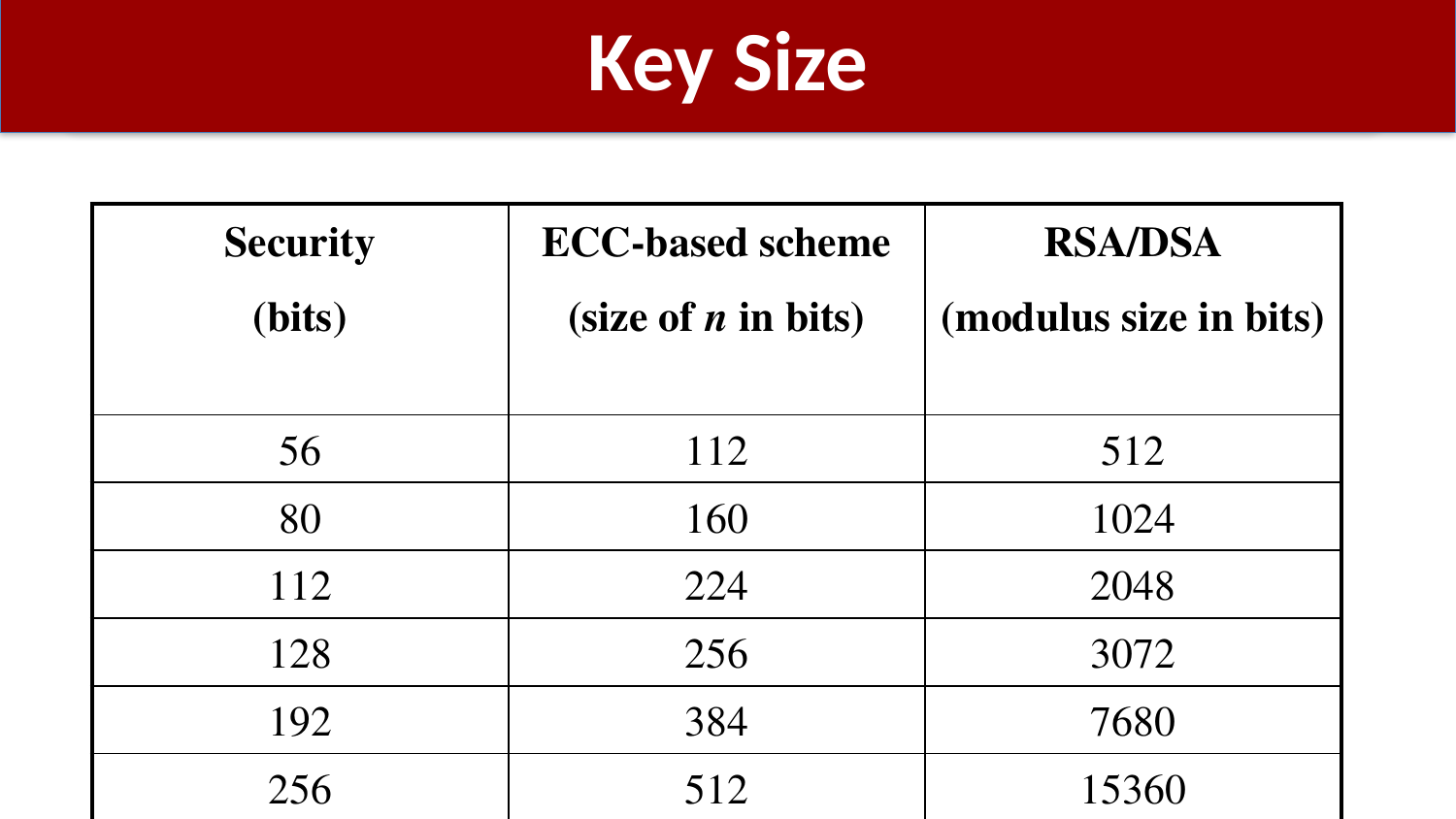

# Key Size
| Security (bits) | ECC-based scheme (size of n in bits) | RSA/DSA (modulus size in bits) |
| --- | --- | --- |
| 56 | 112 | 512 |
| 80 | 160 | 1024 |
| 112 | 224 | 2048 |
| 128 | 256 | 3072 |
| 192 | 384 | 7680 |
| 256 | 512 | 15360 |